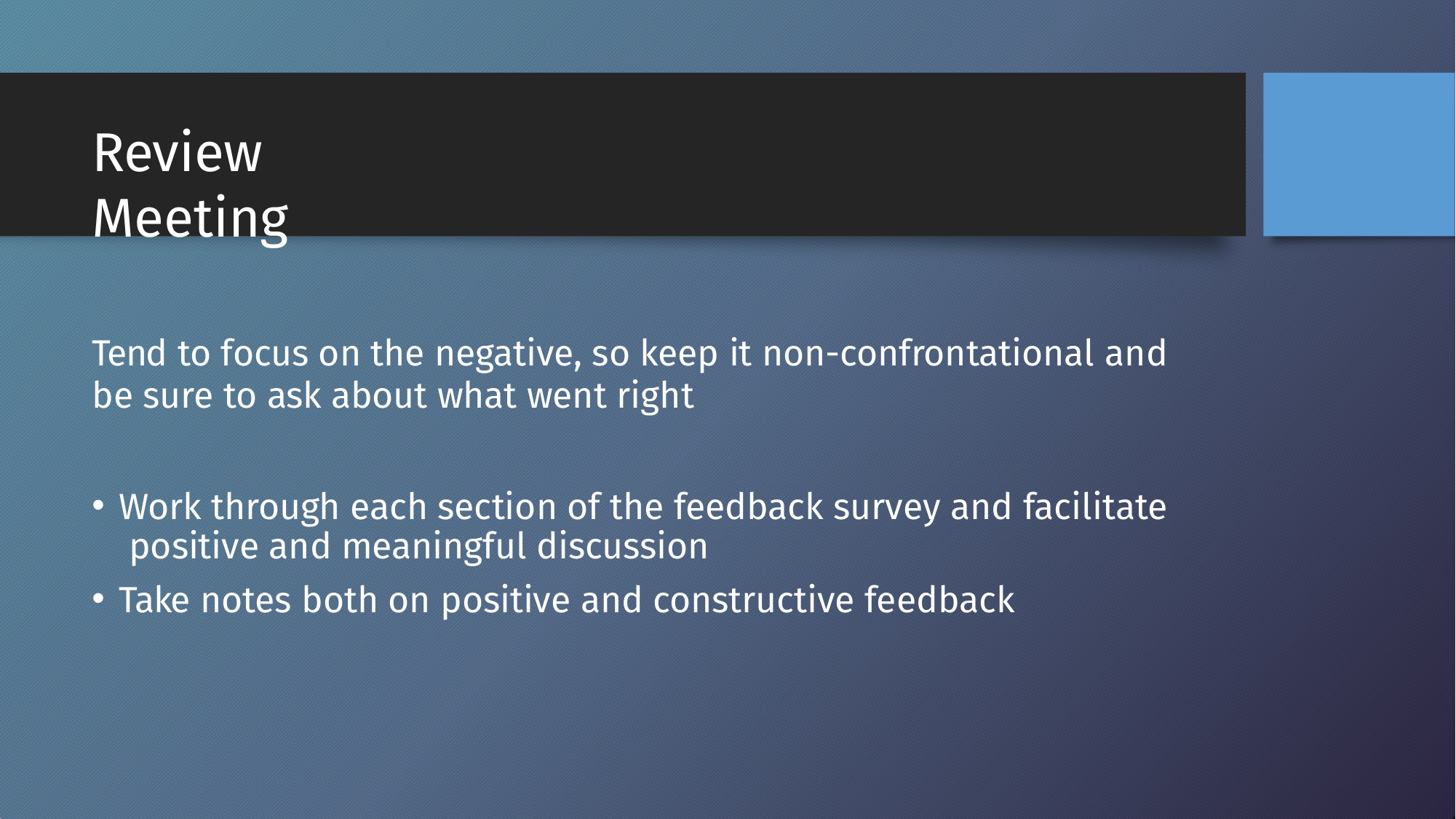

# Review Meeting
Tend to focus on the negative, so keep it non-confrontational and
be sure to ask about what went right

Work through each section of the feedback survey and facilitate  positive and meaningful discussion
Take notes both on positive and constructive feedback